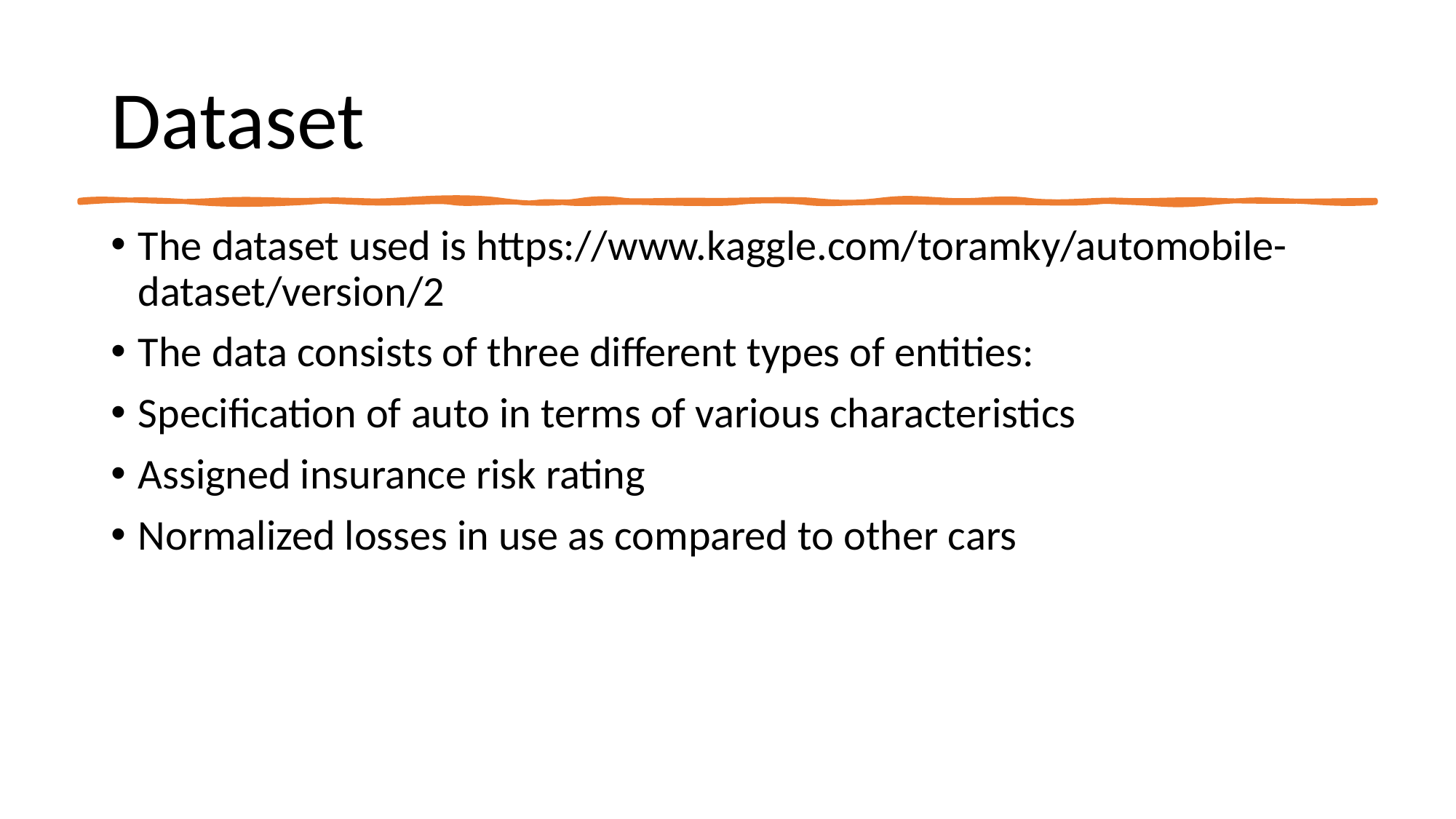

# Dataset

The dataset used is https://www.kaggle.com/toramky/automobile-dataset/version/2
The data consists of three different types of entities:
Specification of auto in terms of various characteristics
Assigned insurance risk rating
Normalized losses in use as compared to other cars